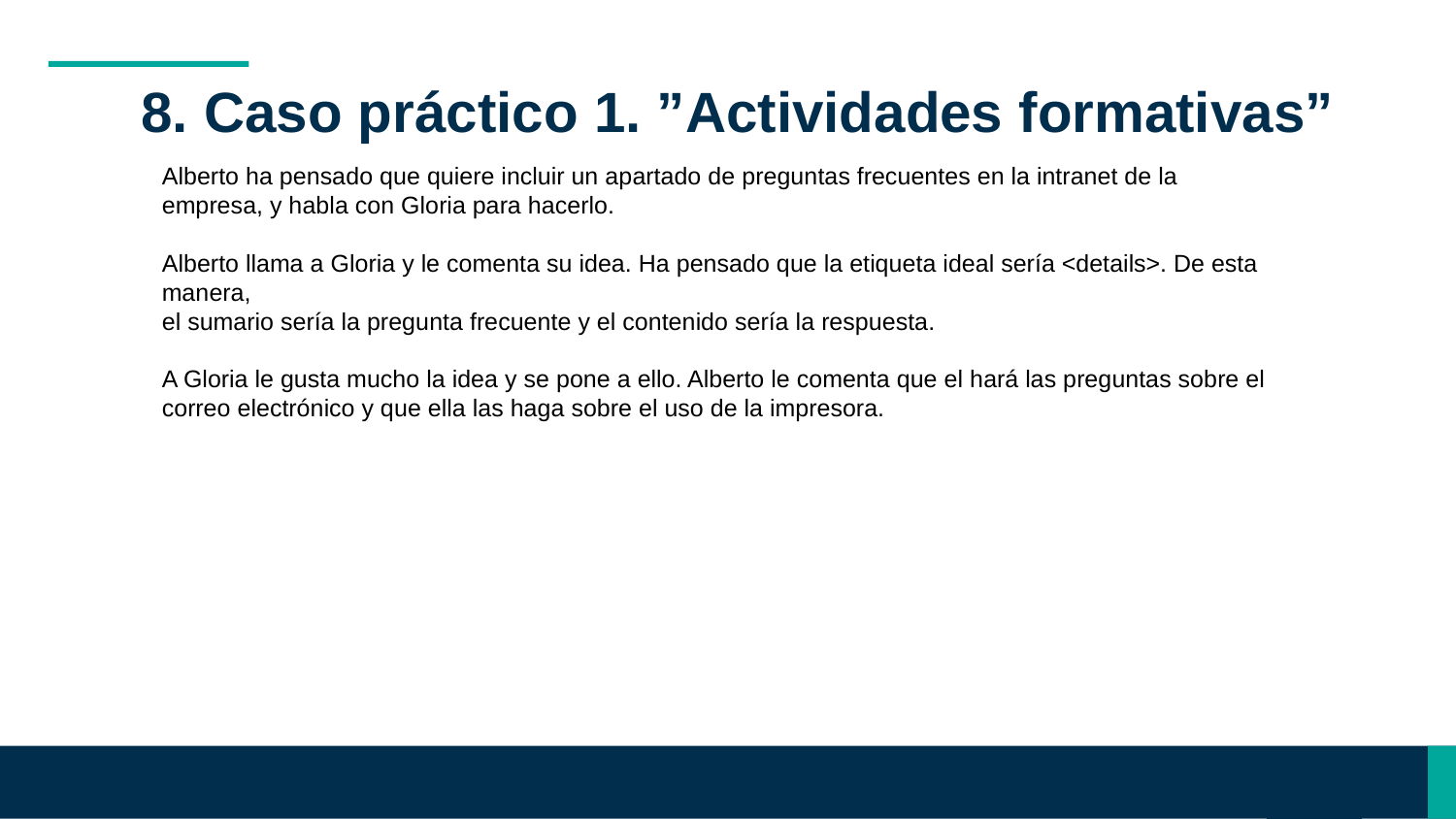

# 8. Caso práctico 1. ”Actividades formativas”
Alberto ha pensado que quiere incluir un apartado de preguntas frecuentes en la intranet de la
empresa, y habla con Gloria para hacerlo.

Alberto llama a Gloria y le comenta su idea. Ha pensado que la etiqueta ideal sería <details>. De esta manera,
el sumario sería la pregunta frecuente y el contenido sería la respuesta.

A Gloria le gusta mucho la idea y se pone a ello. Alberto le comenta que el hará las preguntas sobre el correo electrónico y que ella las haga sobre el uso de la impresora.